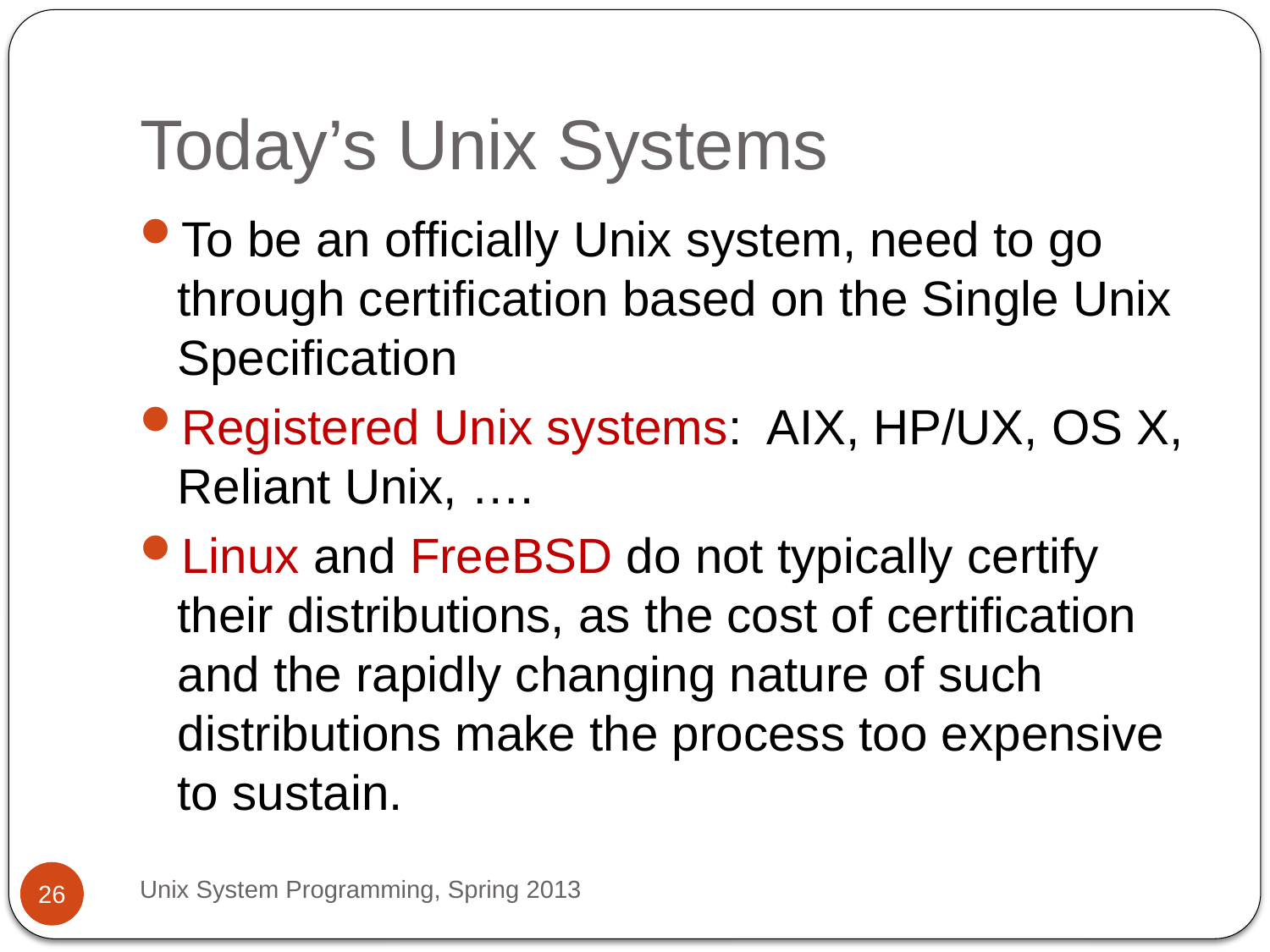

# Today’s Unix Systems
To be an officially Unix system, need to go through certification based on the Single Unix Specification
Registered Unix systems:  AIX, HP/UX, OS X, Reliant Unix, ….
Linux and FreeBSD do not typically certify their distributions, as the cost of certification and the rapidly changing nature of such distributions make the process too expensive to sustain.
Unix System Programming, Spring 2013
26